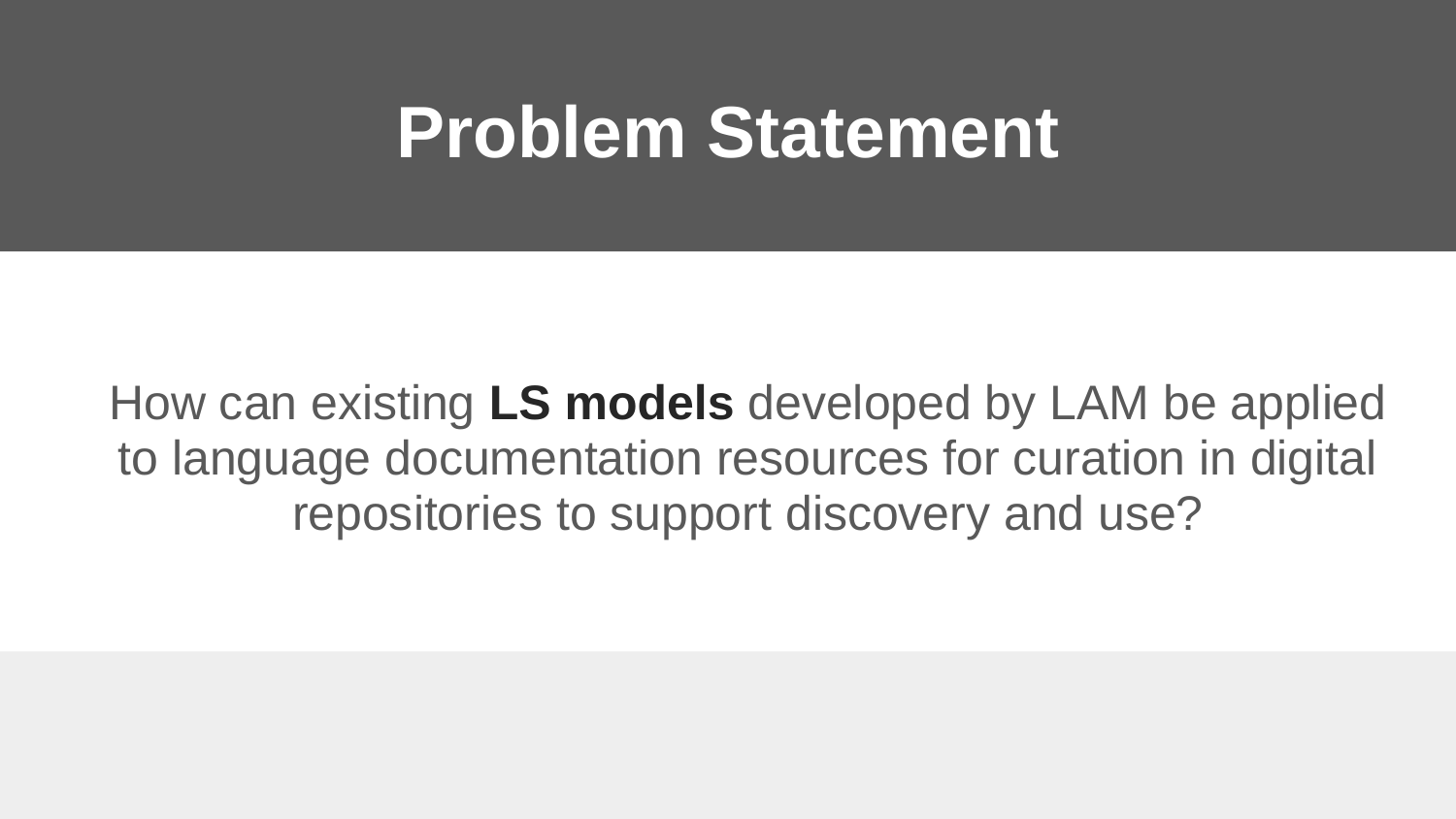

# Problem Statement
How can existing LS models developed by LAM be applied to language documentation resources for curation in digital repositories to support discovery and use?

6